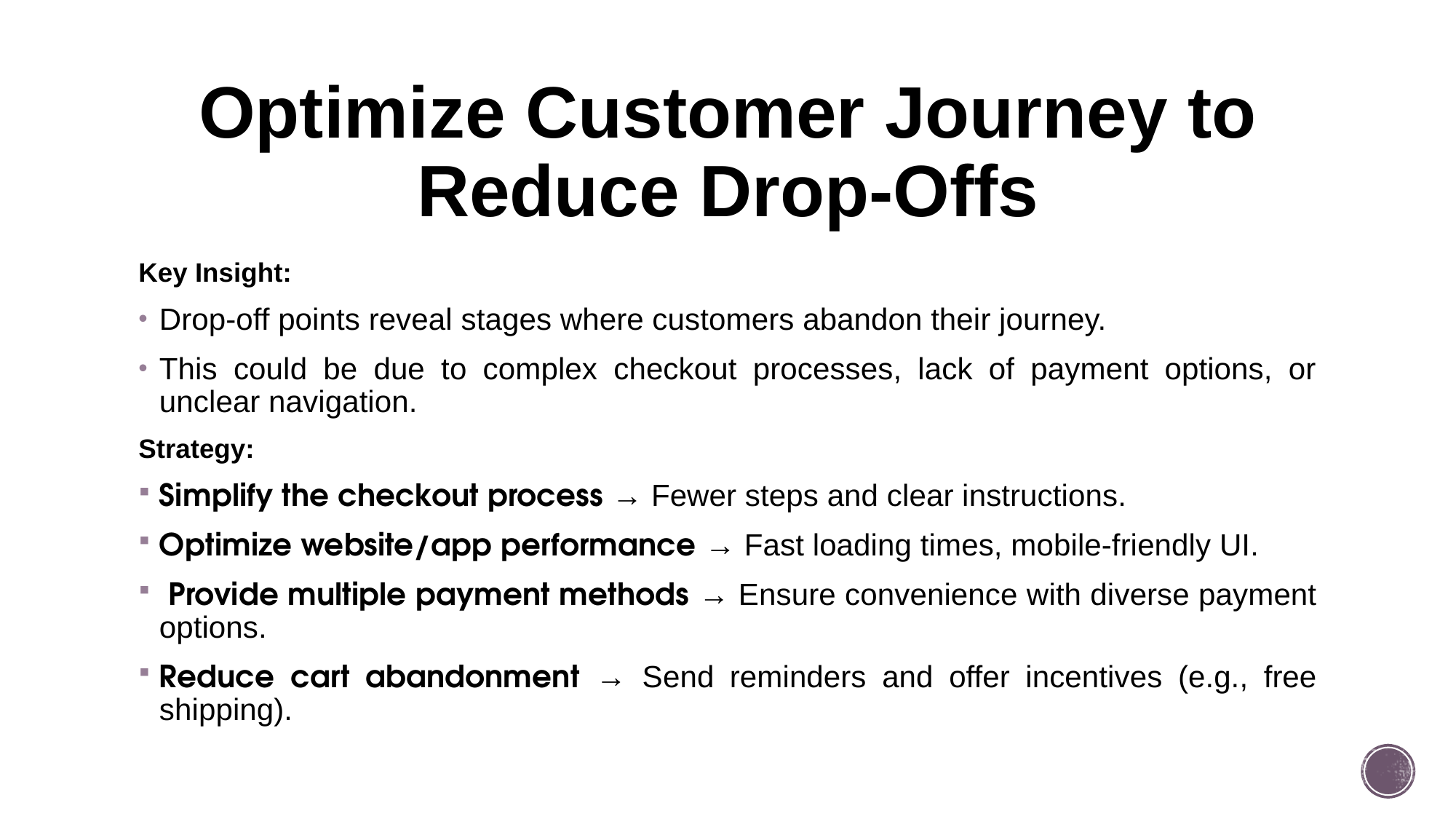

# Optimize Customer Journey to Reduce Drop-Offs
Key Insight:
Drop-off points reveal stages where customers abandon their journey.
This could be due to complex checkout processes, lack of payment options, or unclear navigation.
Strategy:
Simplify the checkout process → Fewer steps and clear instructions.
Optimize website/app performance → Fast loading times, mobile-friendly UI.
 Provide multiple payment methods → Ensure convenience with diverse payment options.
Reduce cart abandonment → Send reminders and offer incentives (e.g., free shipping).